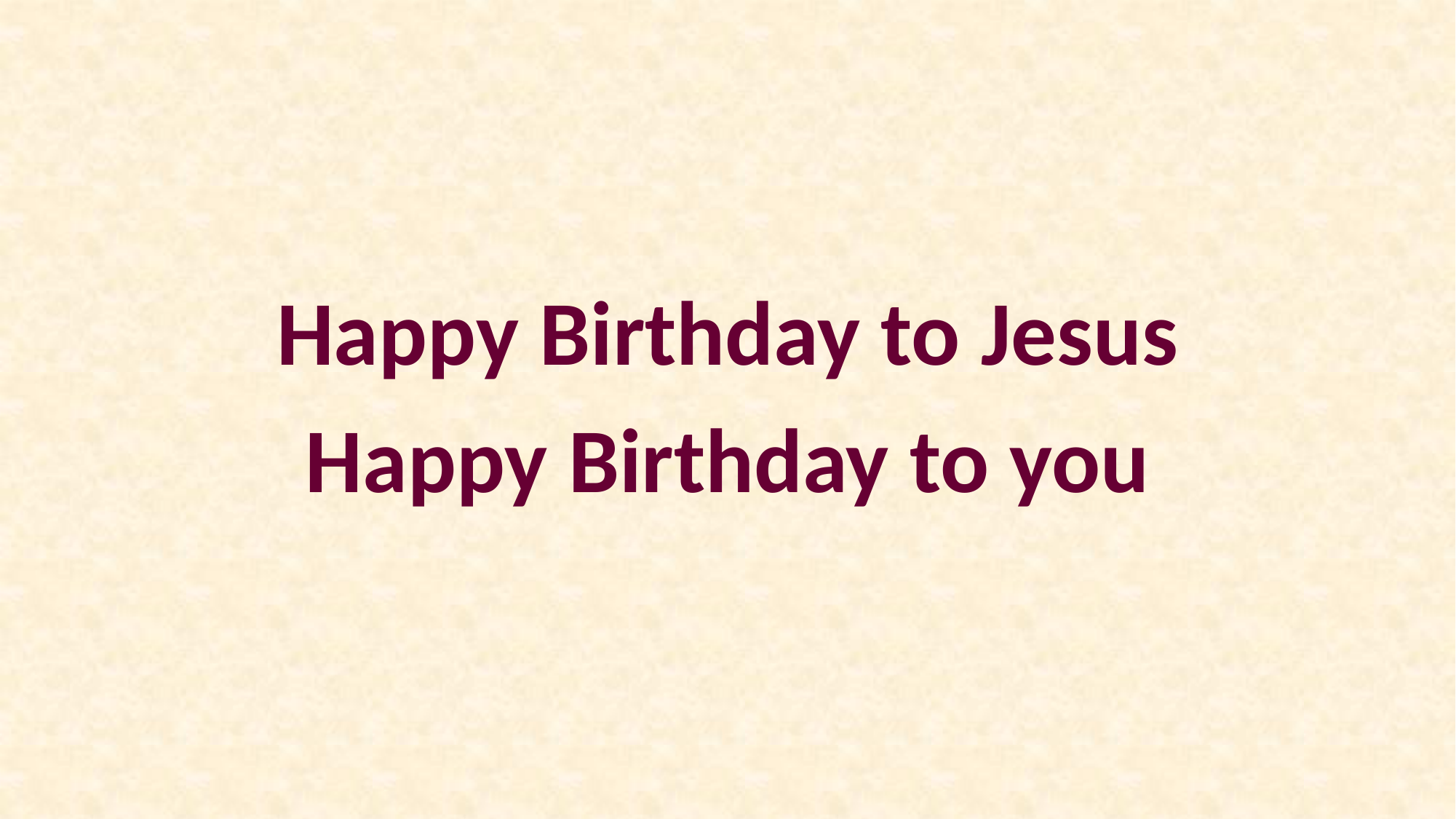

Happy Birthday to Jesus
Happy Birthday to you